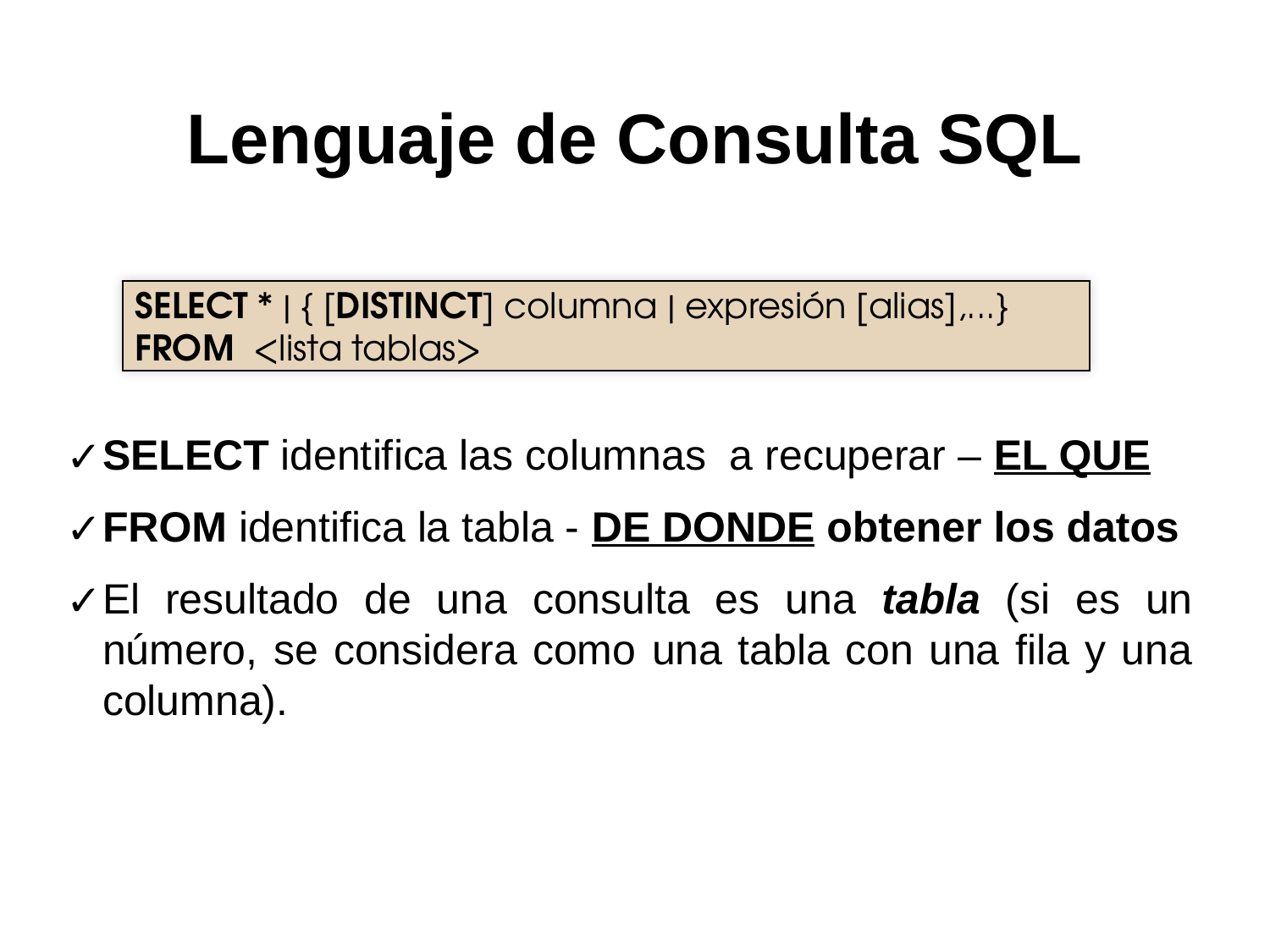

# Lenguaje de Consulta SQL
SELECT identifica las columnas  a recuperar – EL QUE
FROM identifica la tabla - DE DONDE obtener los datos
El resultado de una consulta es una tabla (si es un número, se considera como una tabla con una fila y una columna).
SELECT * | { [DISTINCT] columna | expresión [alias],...}
FROM  <lista tablas>